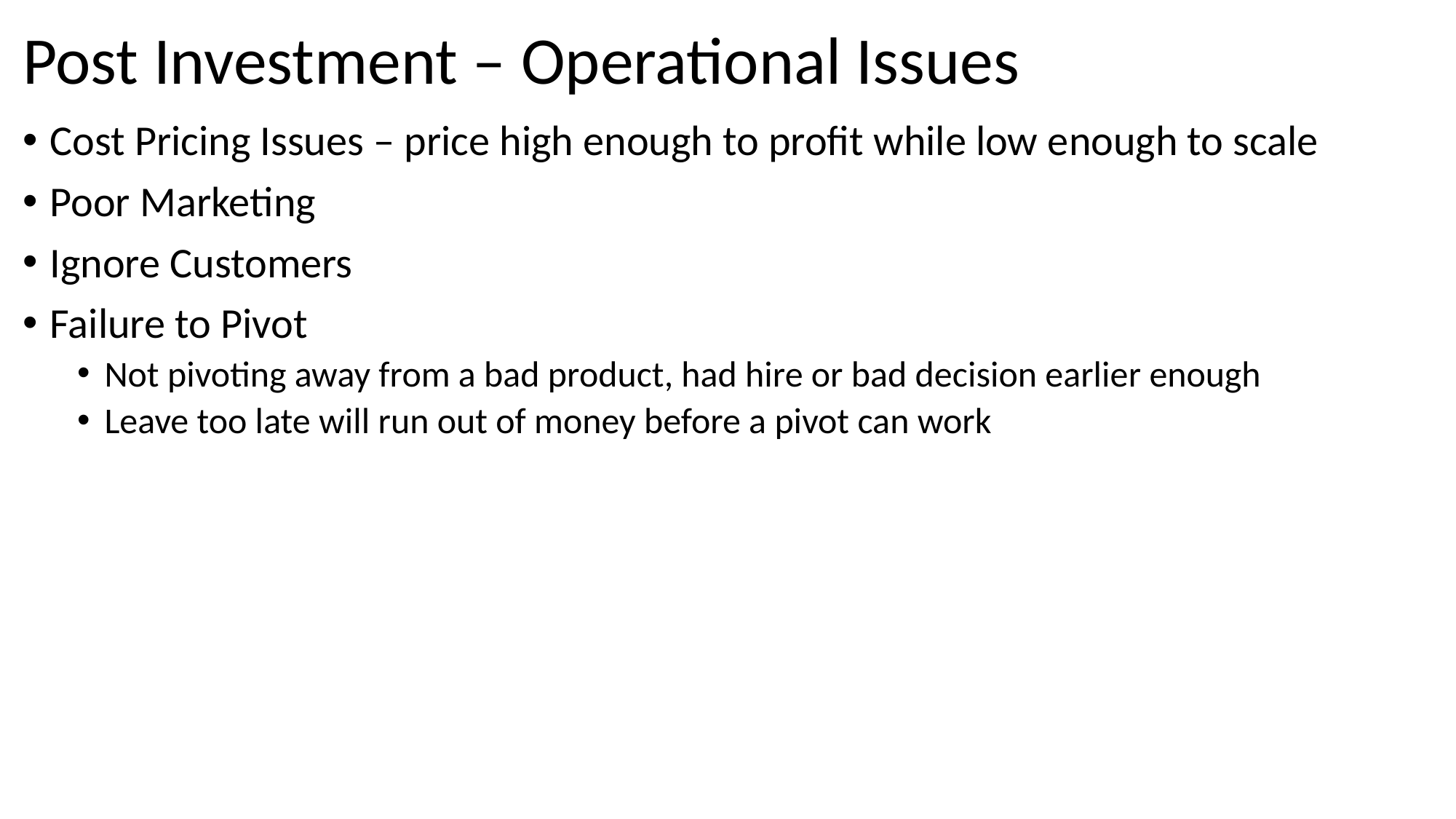

# Post Investment – Operational Issues
Cost Pricing Issues – price high enough to profit while low enough to scale
Poor Marketing
Ignore Customers
Failure to Pivot
Not pivoting away from a bad product, had hire or bad decision earlier enough
Leave too late will run out of money before a pivot can work